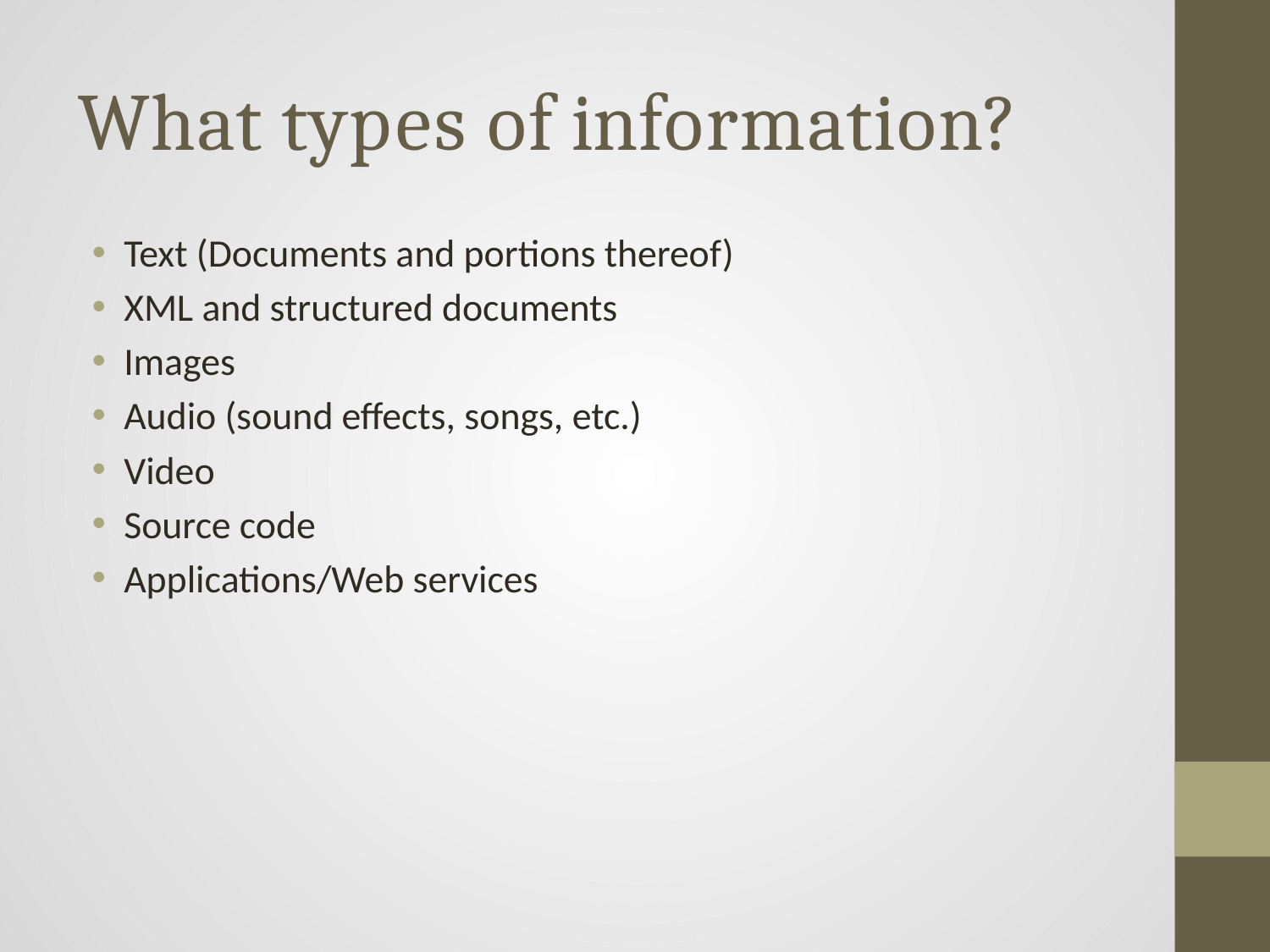

# What types of information?
Text (Documents and portions thereof)
XML and structured documents
Images
Audio (sound effects, songs, etc.)
Video
Source code
Applications/Web services